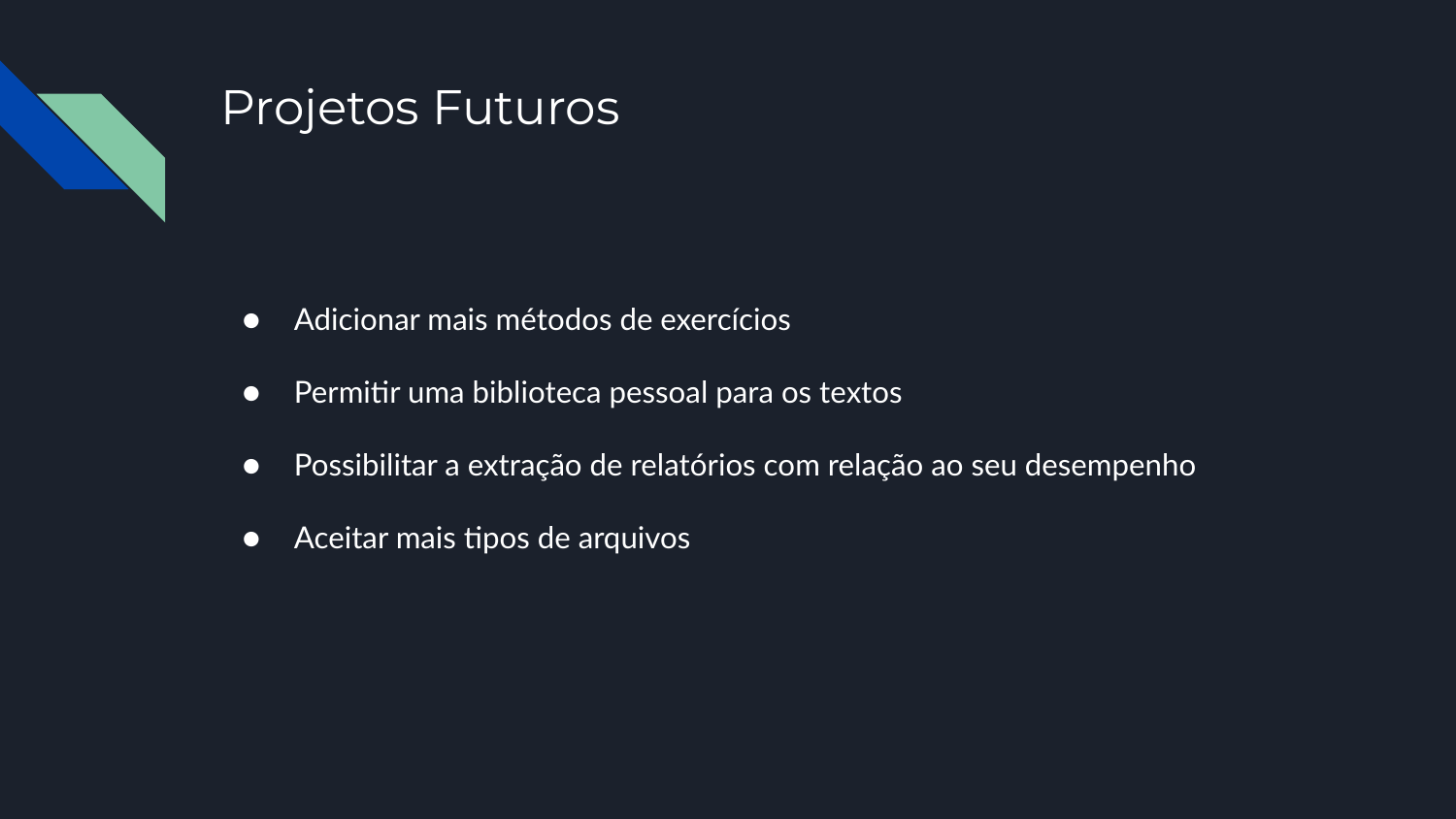

# Projetos Futuros
Adicionar mais métodos de exercícios
Permitir uma biblioteca pessoal para os textos
Possibilitar a extração de relatórios com relação ao seu desempenho
Aceitar mais tipos de arquivos